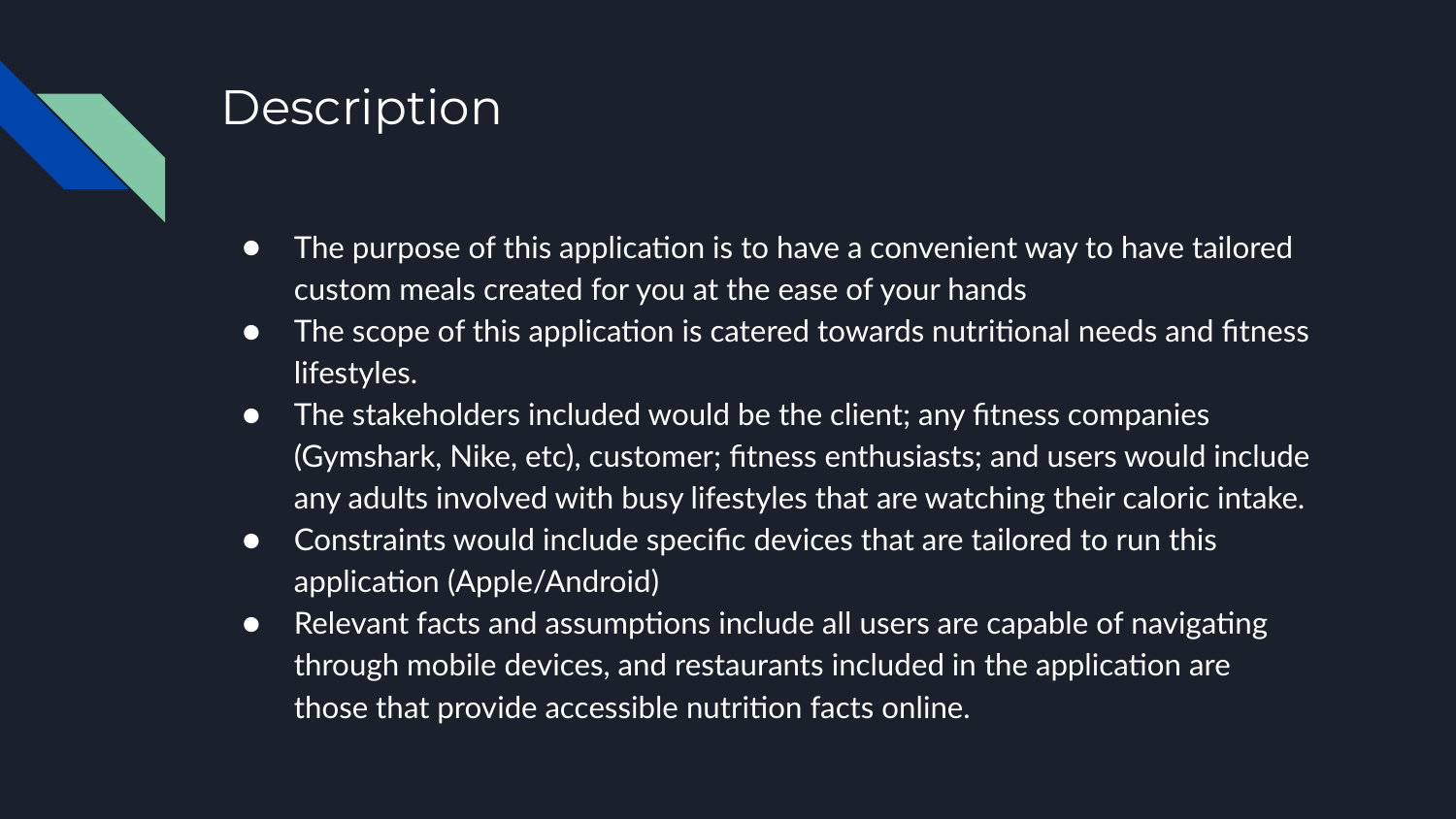

# Description
The purpose of this application is to have a convenient way to have tailored custom meals created for you at the ease of your hands
The scope of this application is catered towards nutritional needs and fitness lifestyles.
The stakeholders included would be the client; any fitness companies (Gymshark, Nike, etc), customer; fitness enthusiasts; and users would include any adults involved with busy lifestyles that are watching their caloric intake.
Constraints would include specific devices that are tailored to run this application (Apple/Android)
Relevant facts and assumptions include all users are capable of navigating through mobile devices, and restaurants included in the application are those that provide accessible nutrition facts online.